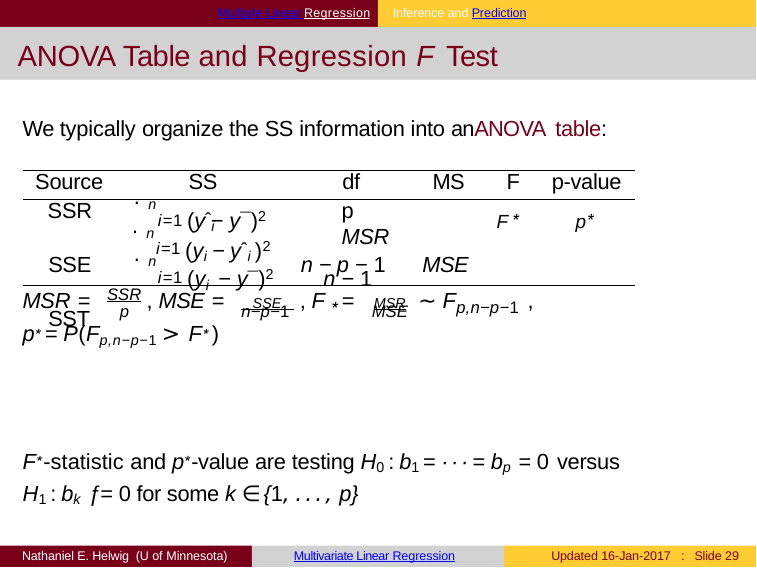

Multiple Linear Regression	Inference and Prediction

# ANOVA Table and Regression F Test
We typically organize the SS information into anANOVA table:
Source
SS	df	MS	F	p-value
(yˆi     − y¯)2

.n
F∗	p∗
SSR  SSE  SST
p	MSR
n − p − 1	MSE

.n
i=1
(yi − yˆi )2
.n
i=1
(yi − y¯)2	n − 1
i=1
SSR
   SSE   	∗	MSR

MSR =	, MSE =
, F  =
∼ F
,
p,n−p−1
p
n−p−1
MSE
p∗ = P(Fp,n−p−1 > F∗)
F∗-statistic and p∗-value are testing H0 : b1 = · · · = bp  = 0 versus
H1 : bk  ƒ= 0 for some k ∈ {1, . . . , p}

Nathaniel E. Helwig  (U of Minnesota)
Multivariate Linear Regression
Updated 16-Jan-2017   :   Slide 29